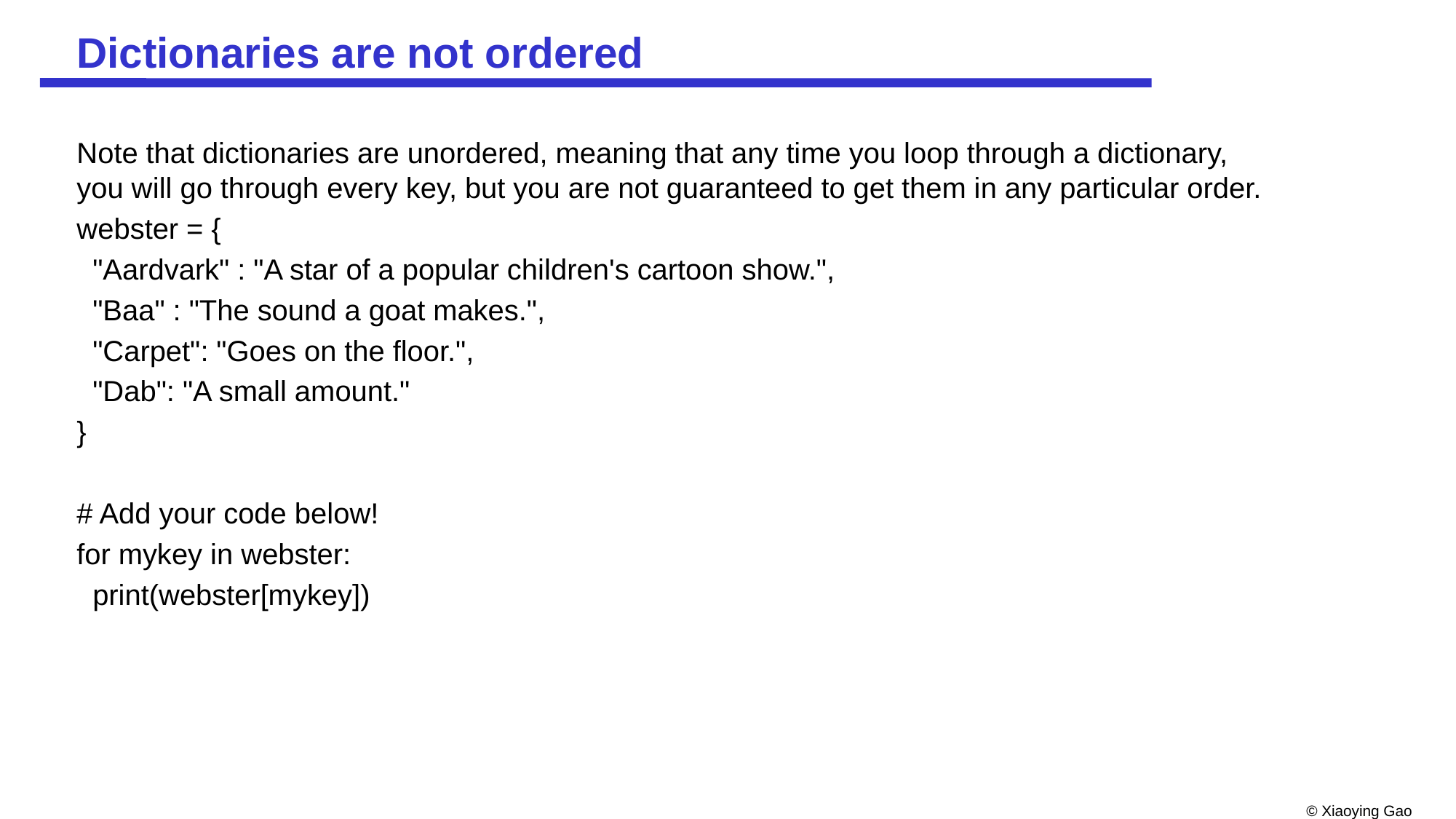

# Dictionaries are not ordered
Note that dictionaries are unordered, meaning that any time you loop through a dictionary, you will go through every key, but you are not guaranteed to get them in any particular order.
webster = {
  "Aardvark" : "A star of a popular children's cartoon show.",
  "Baa" : "The sound a goat makes.",
  "Carpet": "Goes on the floor.",
  "Dab": "A small amount."
}

# Add your code below!
for mykey in webster:
  print(webster[mykey])